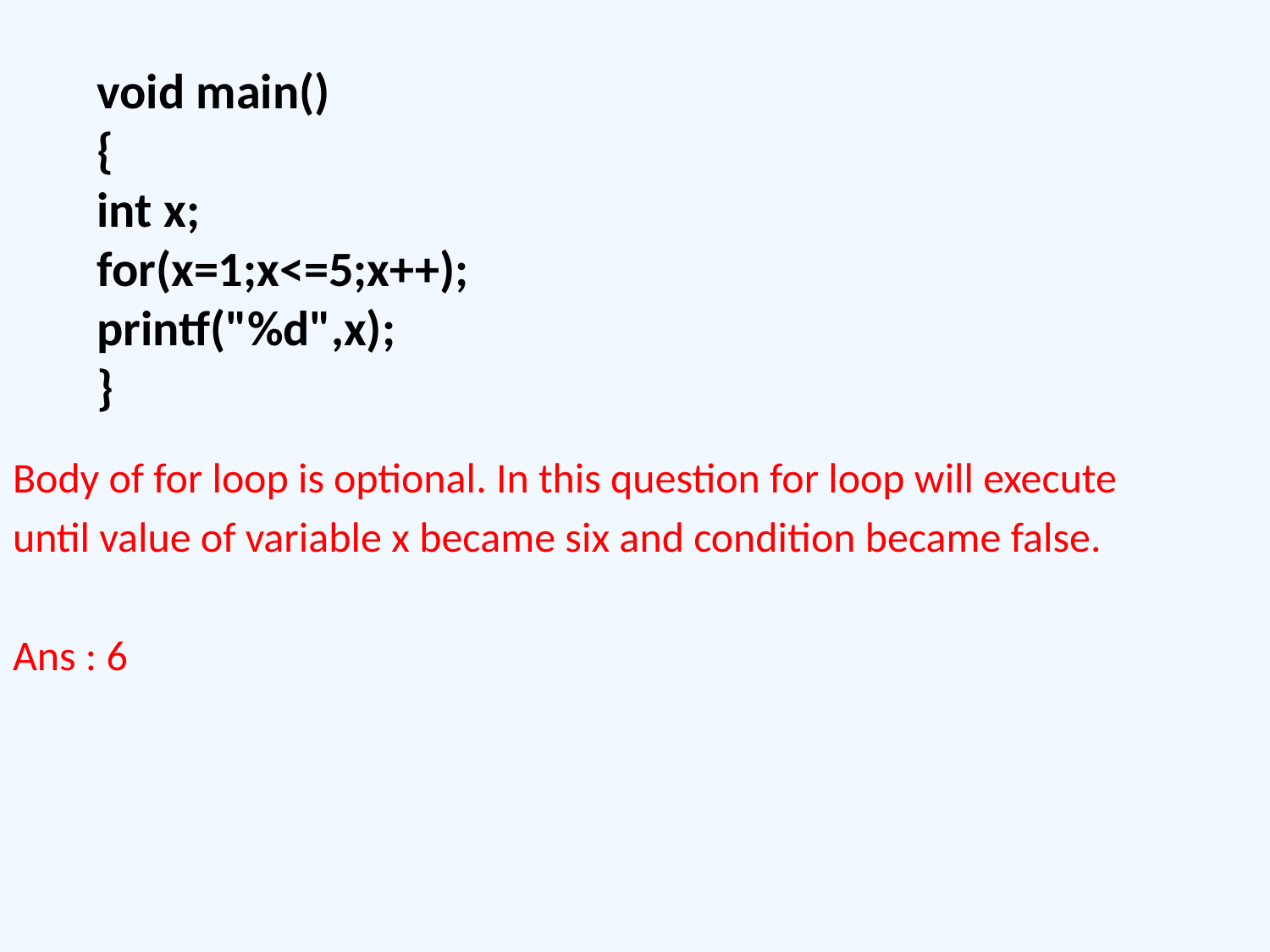

void main()
{
int x;
for(x=1;x<=5;x++);
printf("%d",x);
}
Body of for loop is optional. In this question for loop will execute
until value of variable x became six and condition became false.

Ans : 6